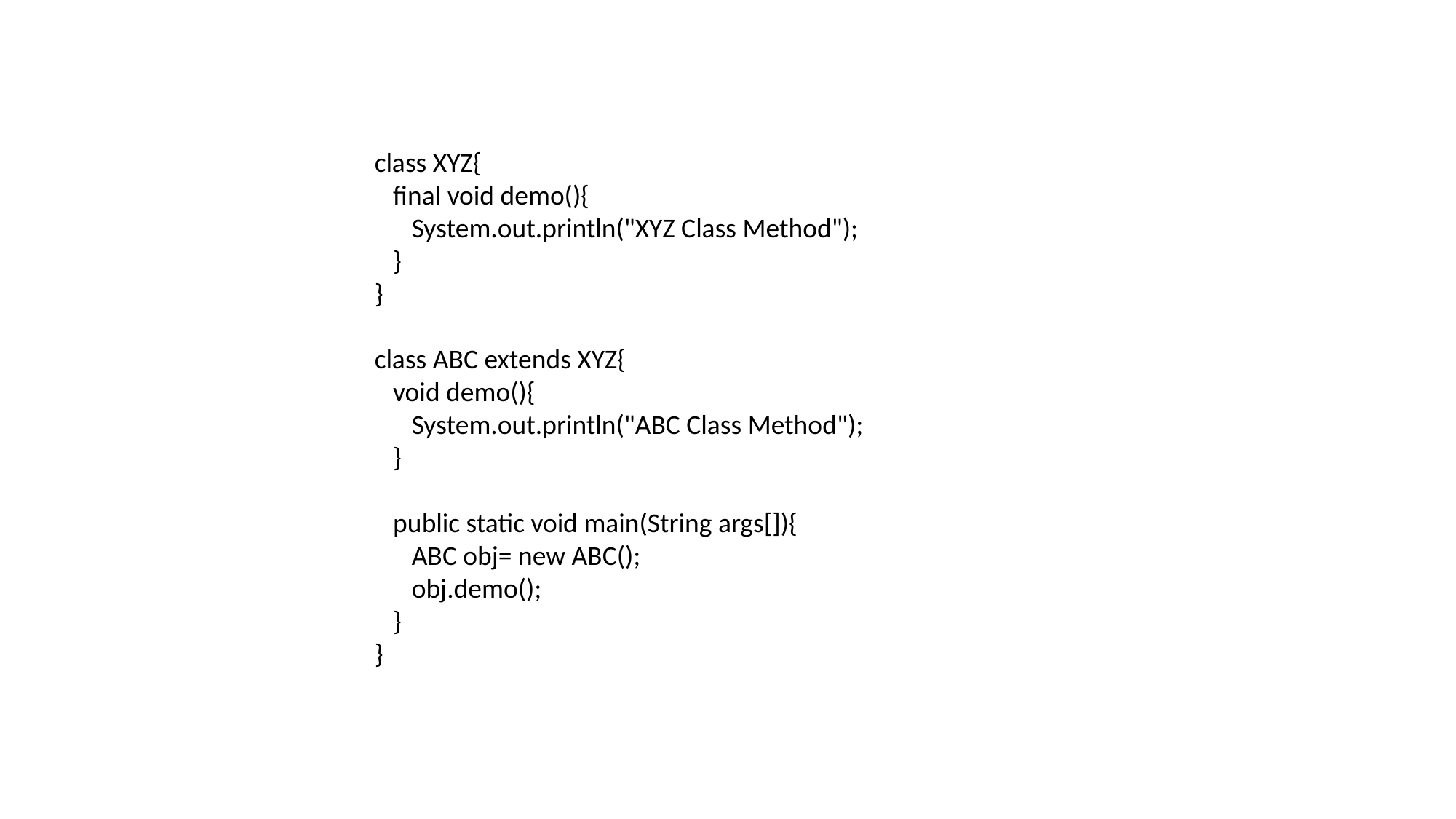

class XYZ{
   final void demo(){
      System.out.println("XYZ Class Method");
   }
}

class ABC extends XYZ{
   void demo(){
      System.out.println("ABC Class Method");
   }

   public static void main(String args[]){
      ABC obj= new ABC();
      obj.demo();
   }
}